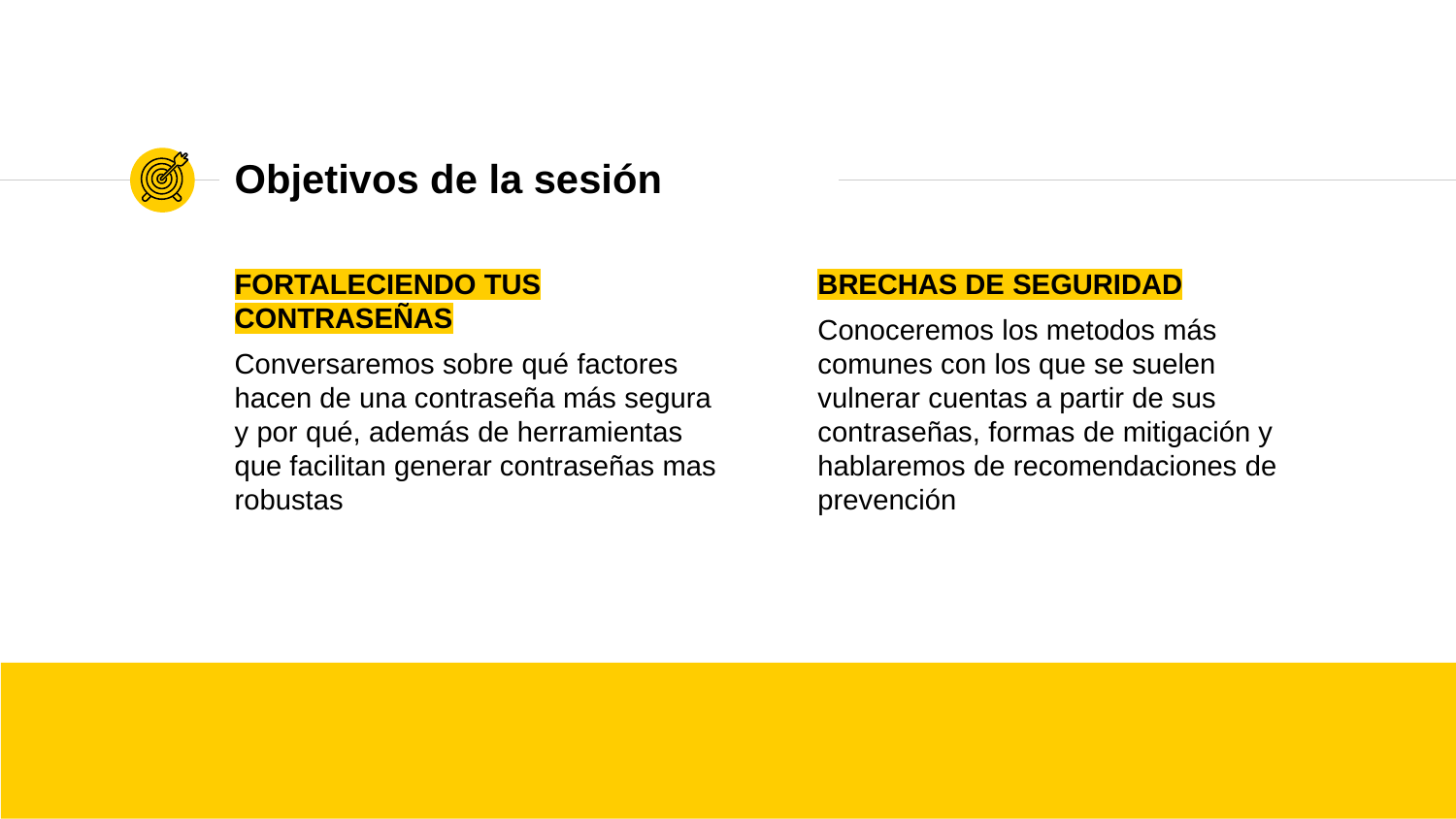

# Objetivos de la sesión

FORTALECIENDO TUS CONTRASEÑAS
Conversaremos sobre qué factores hacen de una contraseña más segura y por qué, además de herramientas que facilitan generar contraseñas mas robustas
BRECHAS DE SEGURIDAD
Conoceremos los metodos más comunes con los que se suelen vulnerar cuentas a partir de sus contraseñas, formas de mitigación y hablaremos de recomendaciones de prevención

3